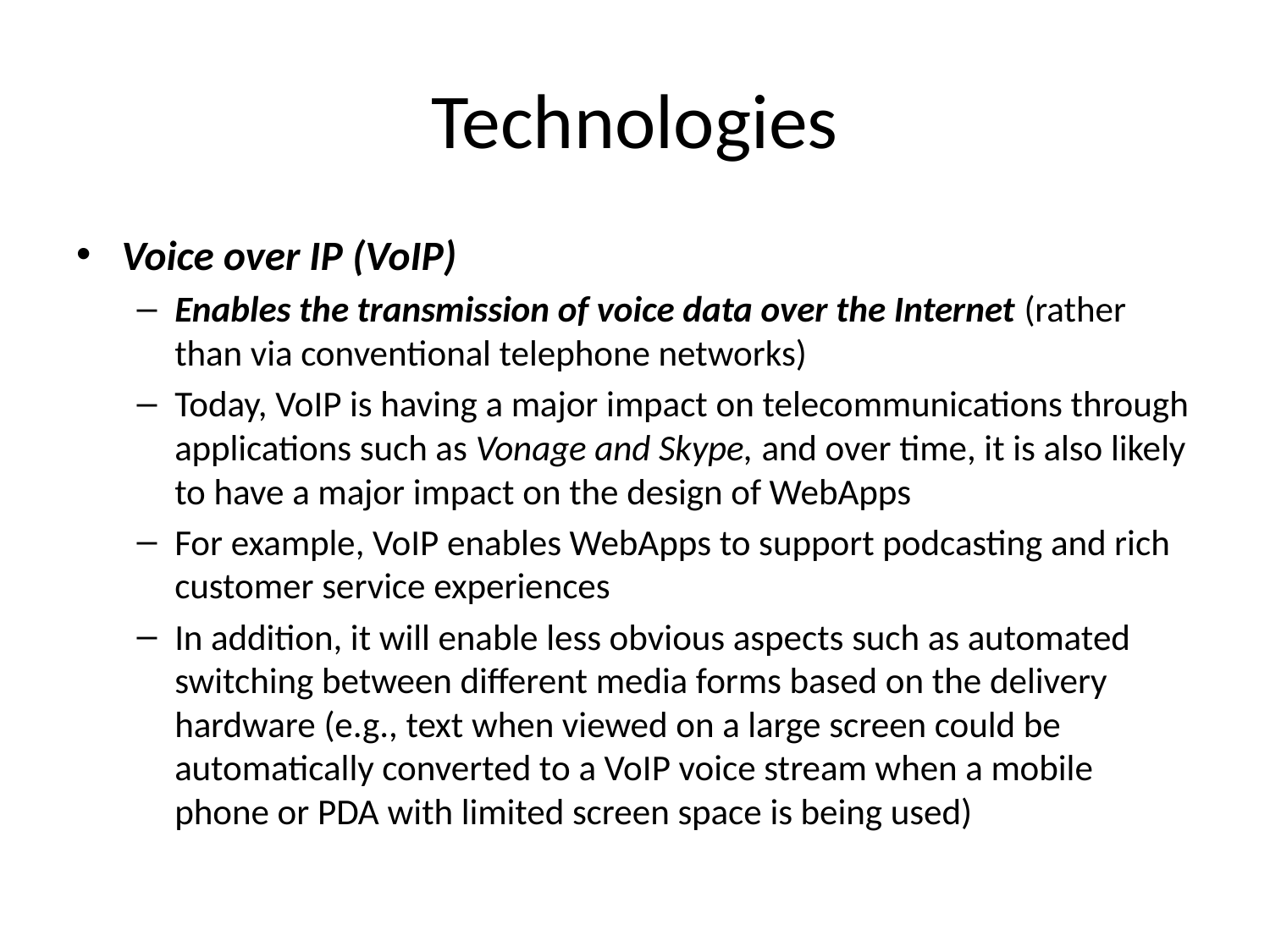

# Technologies
Voice over IP (VoIP)
Enables the transmission of voice data over the Internet (rather than via conventional telephone networks)
Today, VoIP is having a major impact on telecommunications through applications such as Vonage and Skype, and over time, it is also likely to have a major impact on the design of WebApps
For example, VoIP enables WebApps to support podcasting and rich customer service experiences
In addition, it will enable less obvious aspects such as automated switching between different media forms based on the delivery hardware (e.g., text when viewed on a large screen could be automatically converted to a VoIP voice stream when a mobile phone or PDA with limited screen space is being used)